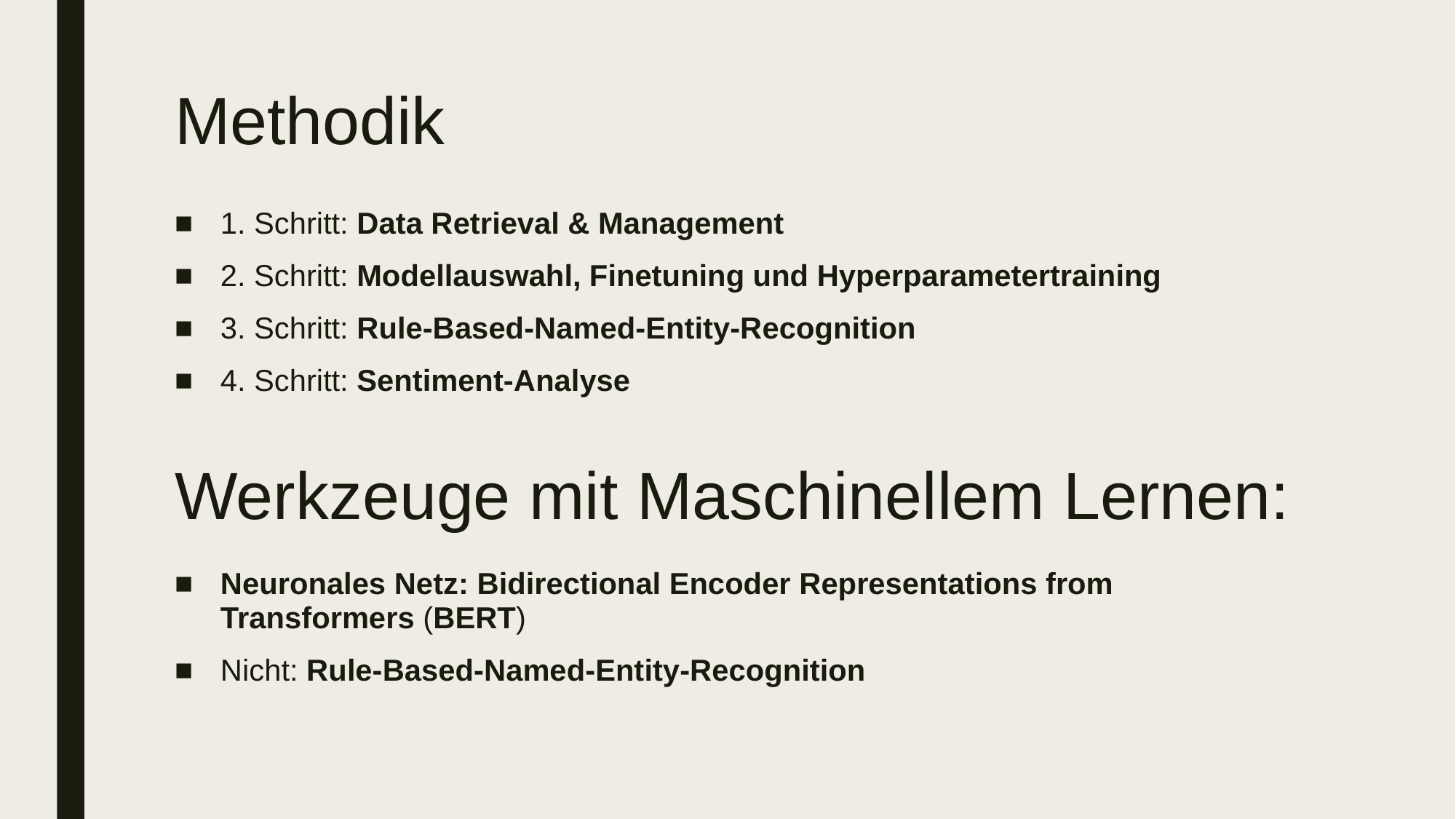

# Methodik
1. Schritt: Data Retrieval & Management
2. Schritt: Modellauswahl, Finetuning und Hyperparametertraining
3. Schritt: Rule-Based-Named-Entity-Recognition
4. Schritt: Sentiment-Analyse

Werkzeuge mit Maschinellem Lernen:

Neuronales Netz: Bidirectional Encoder Representations from Transformers (BERT)
Nicht: Rule-Based-Named-Entity-Recognition